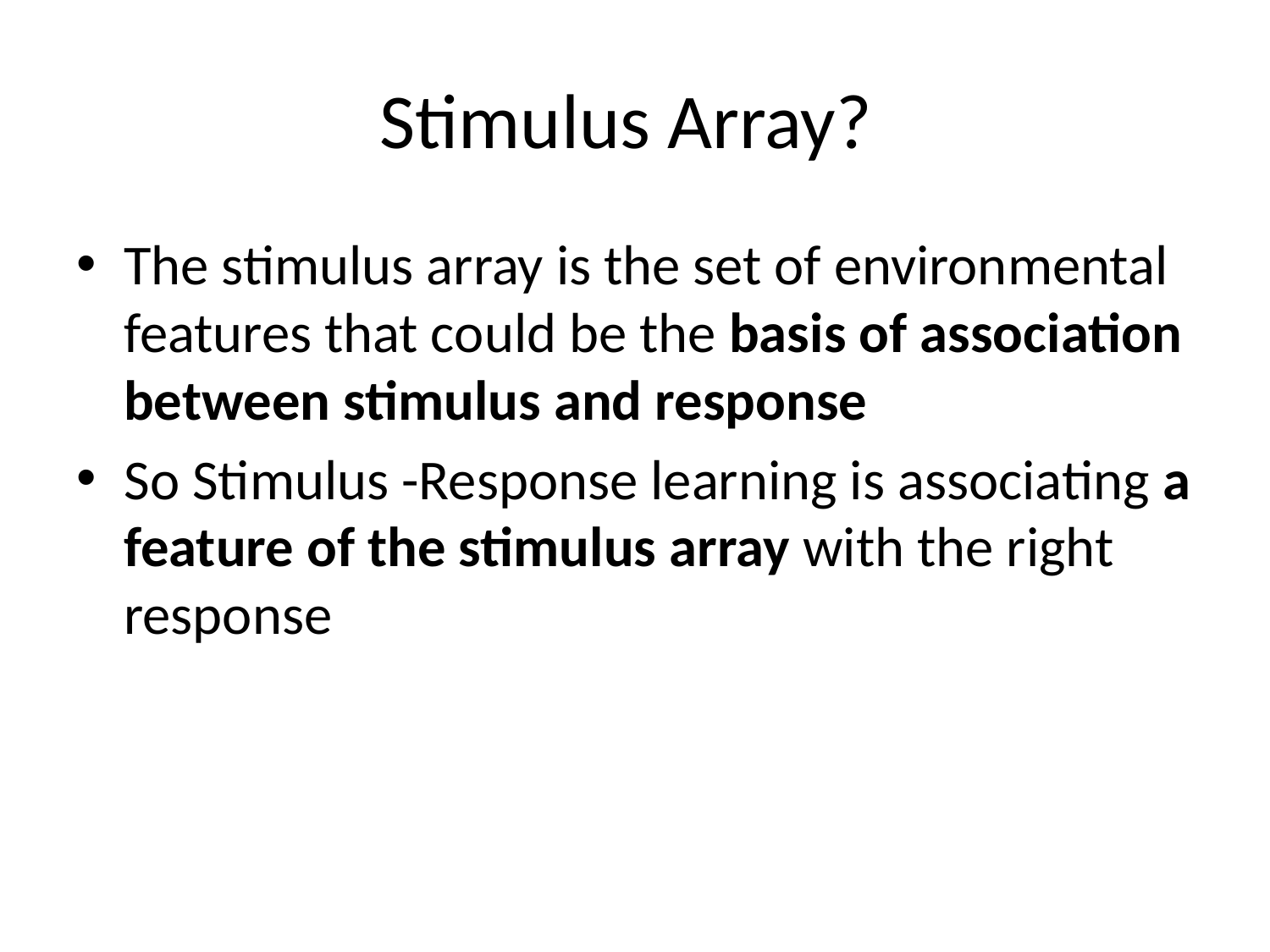

# Stimulus Array?
The stimulus array is the set of environmental features that could be the basis of association between stimulus and response
So Stimulus -Response learning is associating a feature of the stimulus array with the right response